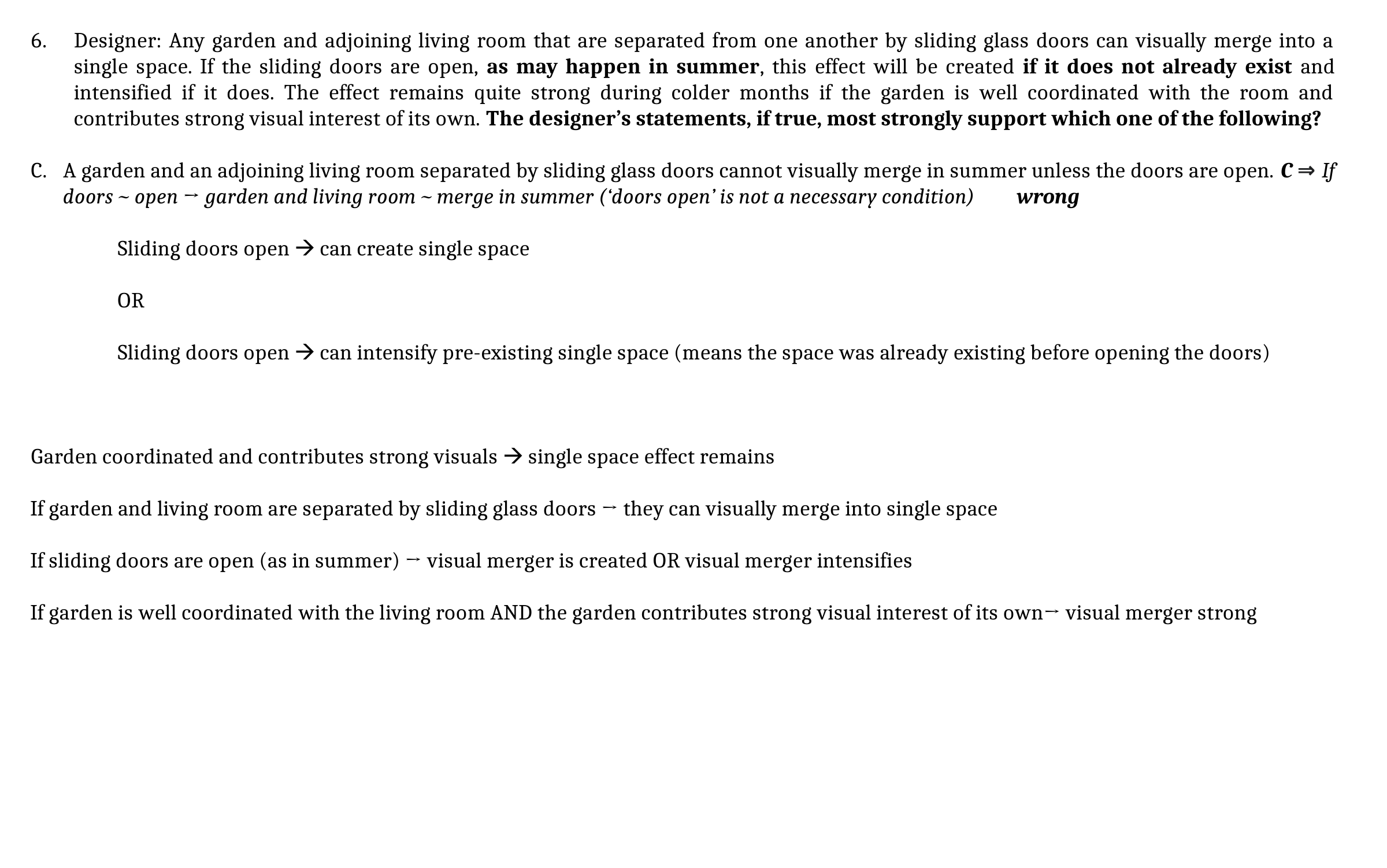

Designer: Any garden and adjoining living room that are separated from one another by sliding glass doors can visually merge into a single space. If the sliding doors are open, as may happen in summer, this effect will be created if it does not already exist and intensified if it does. The effect remains quite strong during colder months if the garden is well coordinated with the room and contributes strong visual interest of its own. The designer’s statements, if true, most strongly support which one of the following?

A garden and an adjoining living room separated by sliding glass doors cannot visually merge in summer unless the doors are open. C ⇒ If doors ~ open → garden and living room ~ merge in summer (‘doors open’ is not a necessary condition) 	wrong

	Sliding doors open 🡪 can create single space

	OR

	Sliding doors open 🡪 can intensify pre-existing single space (means the space was already existing before opening the doors)

Garden coordinated and contributes strong visuals 🡪 single space effect remains

If garden and living room are separated by sliding glass doors → they can visually merge into single space

If sliding doors are open (as in summer) → visual merger is created OR visual merger intensifies

If garden is well coordinated with the living room AND the garden contributes strong visual interest of its own→ visual merger strong